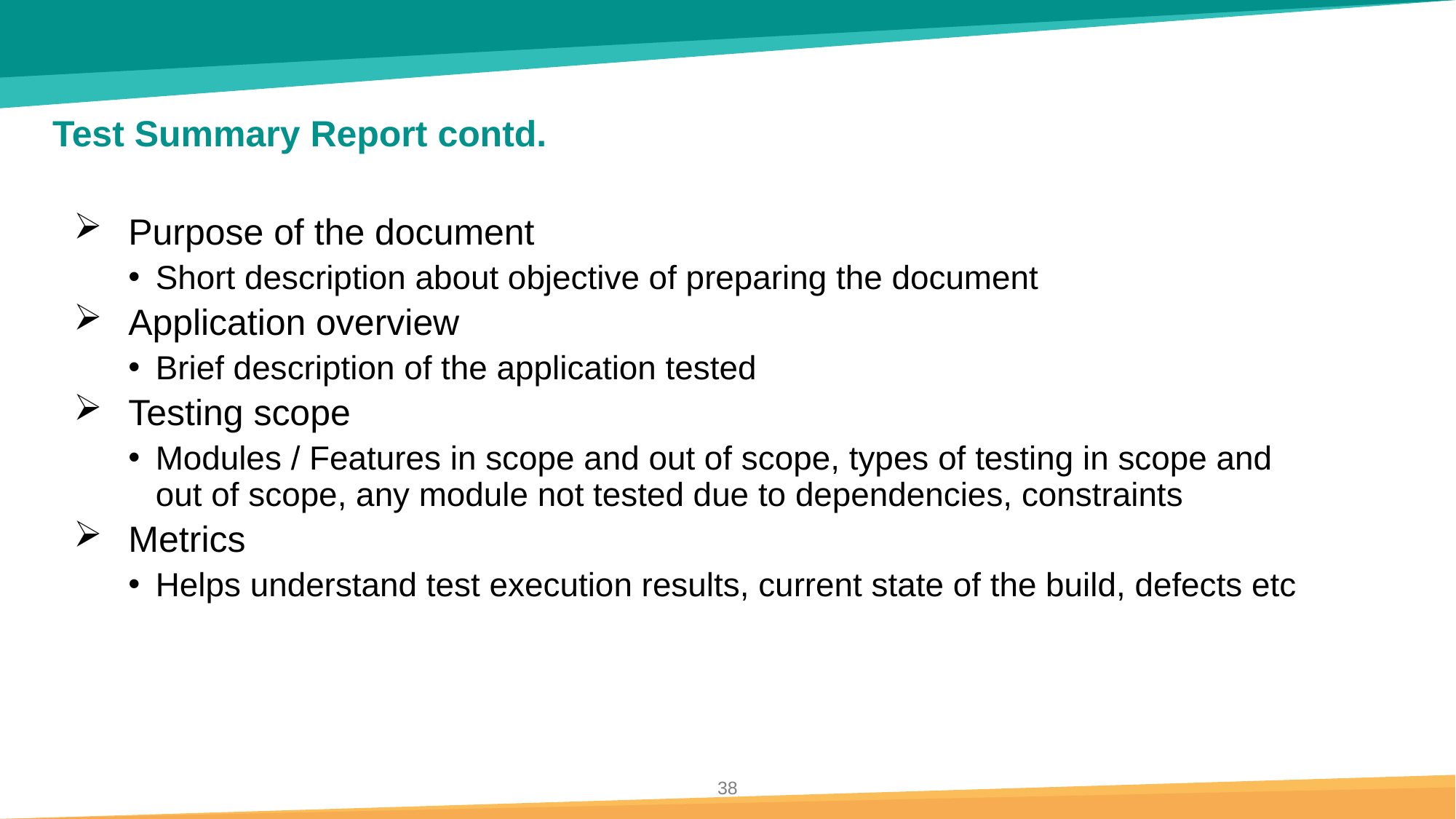

# Test Summary Report contd.
Purpose of the document
Short description about objective of preparing the document
Application overview
Brief description of the application tested
Testing scope
Modules / Features in scope and out of scope, types of testing in scope and out of scope, any module not tested due to dependencies, constraints
Metrics
Helps understand test execution results, current state of the build, defects etc